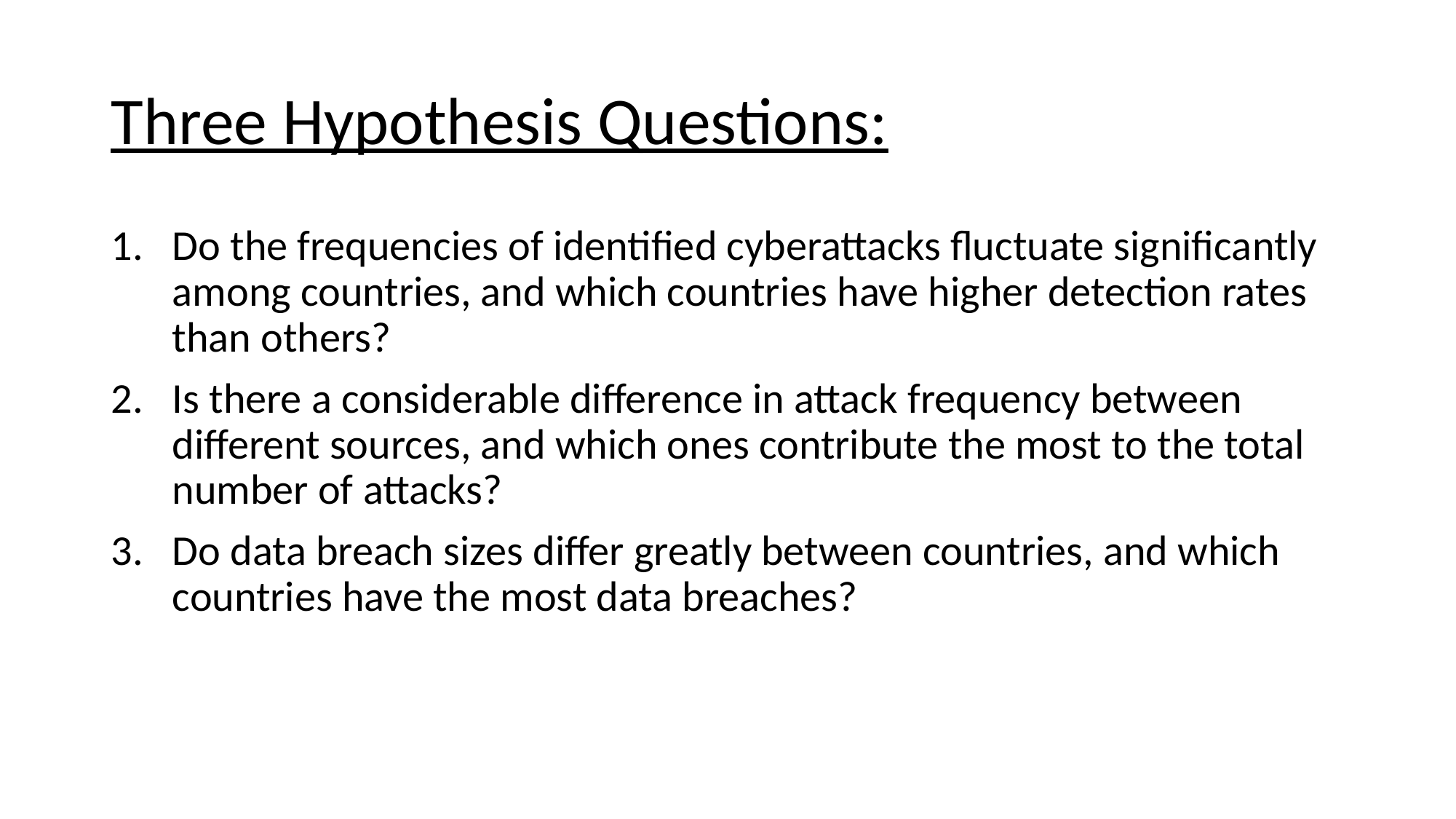

# Three Hypothesis Questions:
Do the frequencies of identified cyberattacks fluctuate significantly among countries, and which countries have higher detection rates than others?
Is there a considerable difference in attack frequency between different sources, and which ones contribute the most to the total number of attacks?
Do data breach sizes differ greatly between countries, and which countries have the most data breaches?